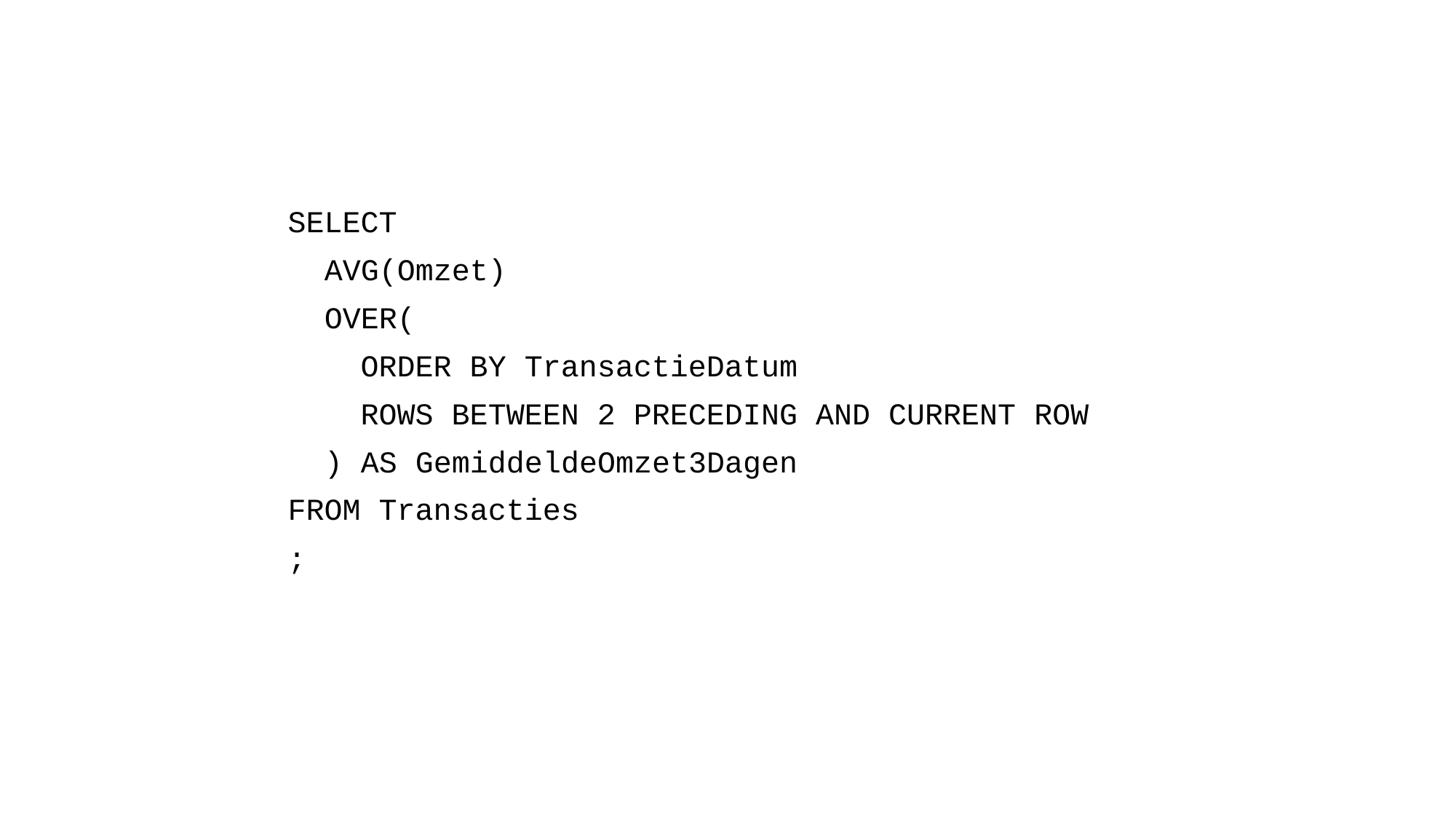

SELECT
  AVG(Omzet)
  OVER(
    ORDER BY TransactieDatum
    ROWS BETWEEN 2 PRECEDING AND CURRENT ROW
  ) AS GemiddeldeOmzet3Dagen
FROM Transacties
;